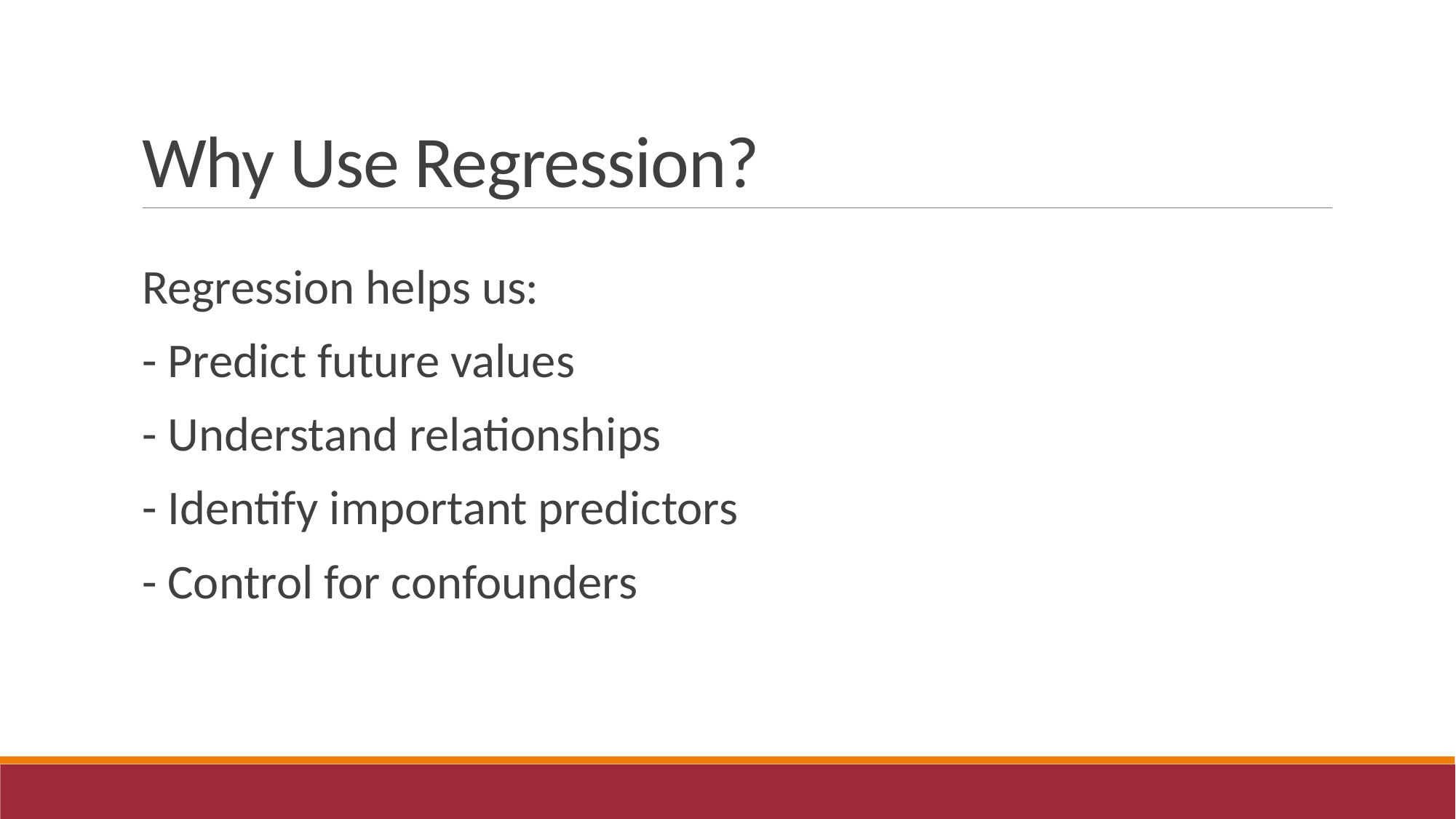

# Why Use Regression?
Regression helps us:
- Predict future values
- Understand relationships
- Identify important predictors
- Control for confounders